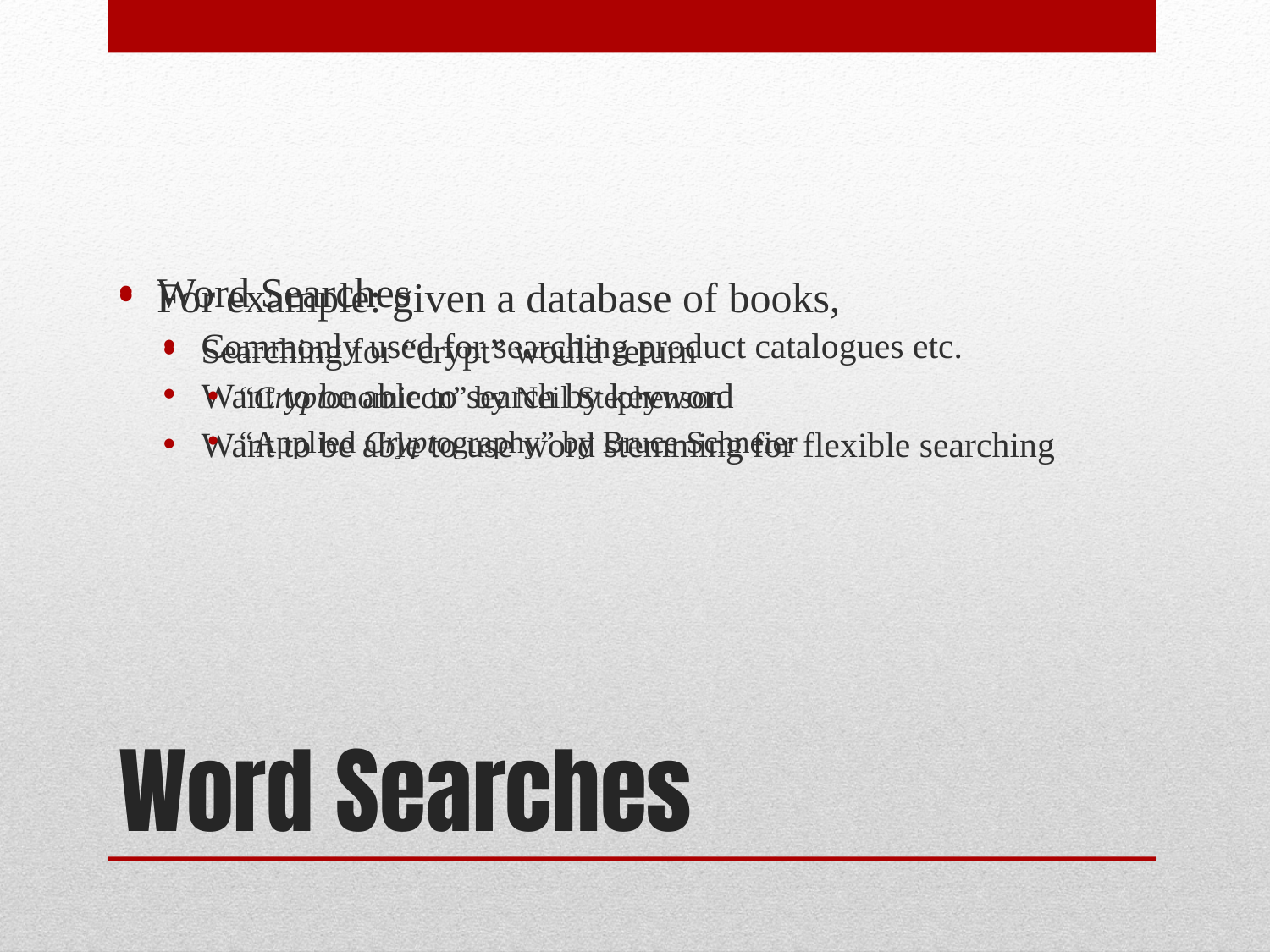

Word Searches
Commonly used for searching product catalogues etc.
Want to be able to search by keyword
Want to be able to use word stemming for flexible searching
For example: given a database of books,
Searching for “crypt” would return
“Cryptonomicon” by Neil Stephenson
“Applied Cryptography” by Bruce Schneier
# Word Searches